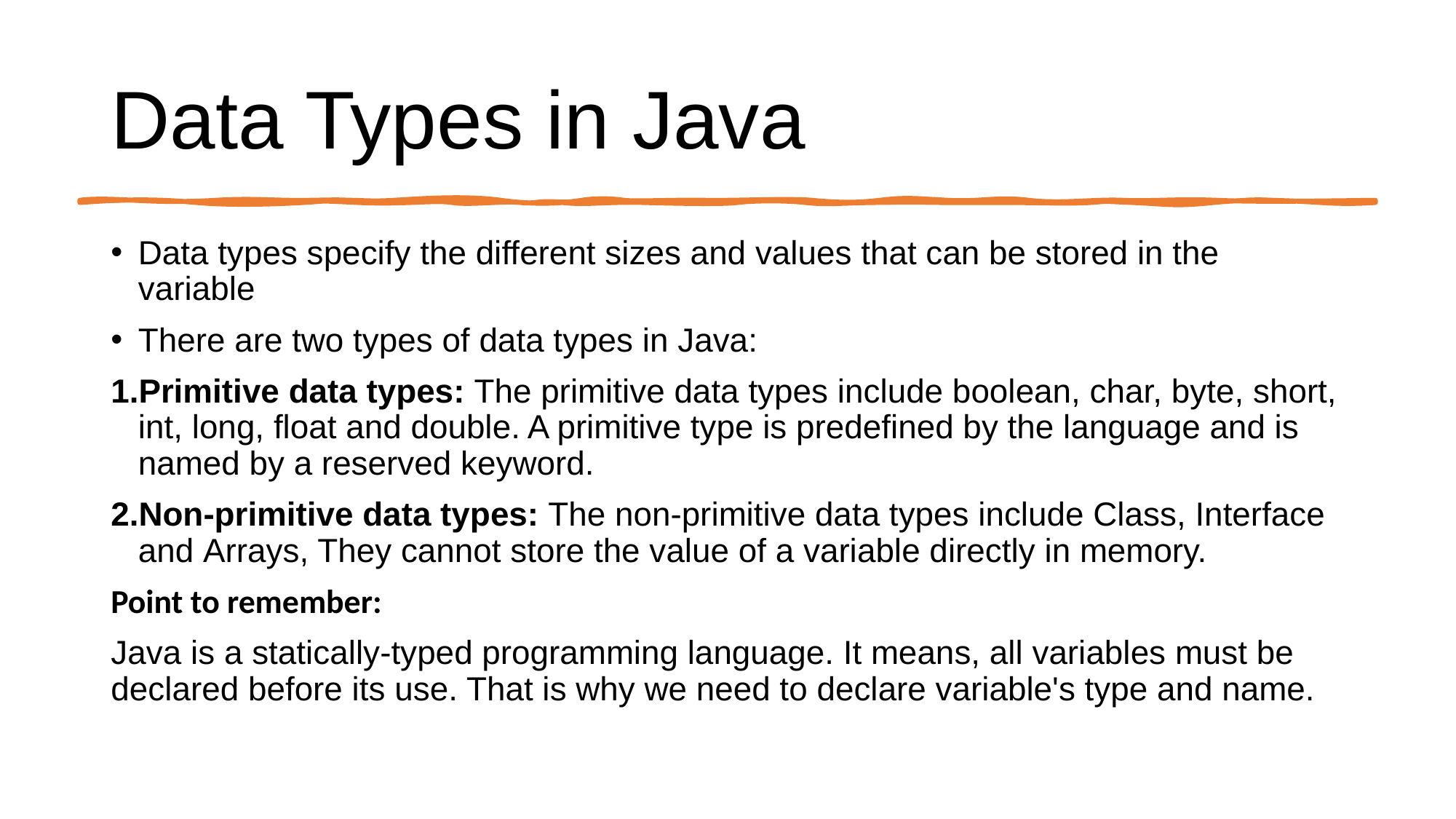

# Data Types in Java

Data types specify the different sizes and values that can be stored in the variable
There are two types of data types in Java:
Primitive data types: The primitive data types include boolean, char, byte, short, int, long, float and double. A primitive type is predefined by the language and is named by a reserved keyword.
Non-primitive data types: The non-primitive data types include Class, Interface and Arrays, They cannot store the value of a variable directly in memory.
Point to remember:
Java is a statically-typed programming language. It means, all variables must be declared before its use. That is why we need to declare variable's type and name.
Created By: Rahul Majukar